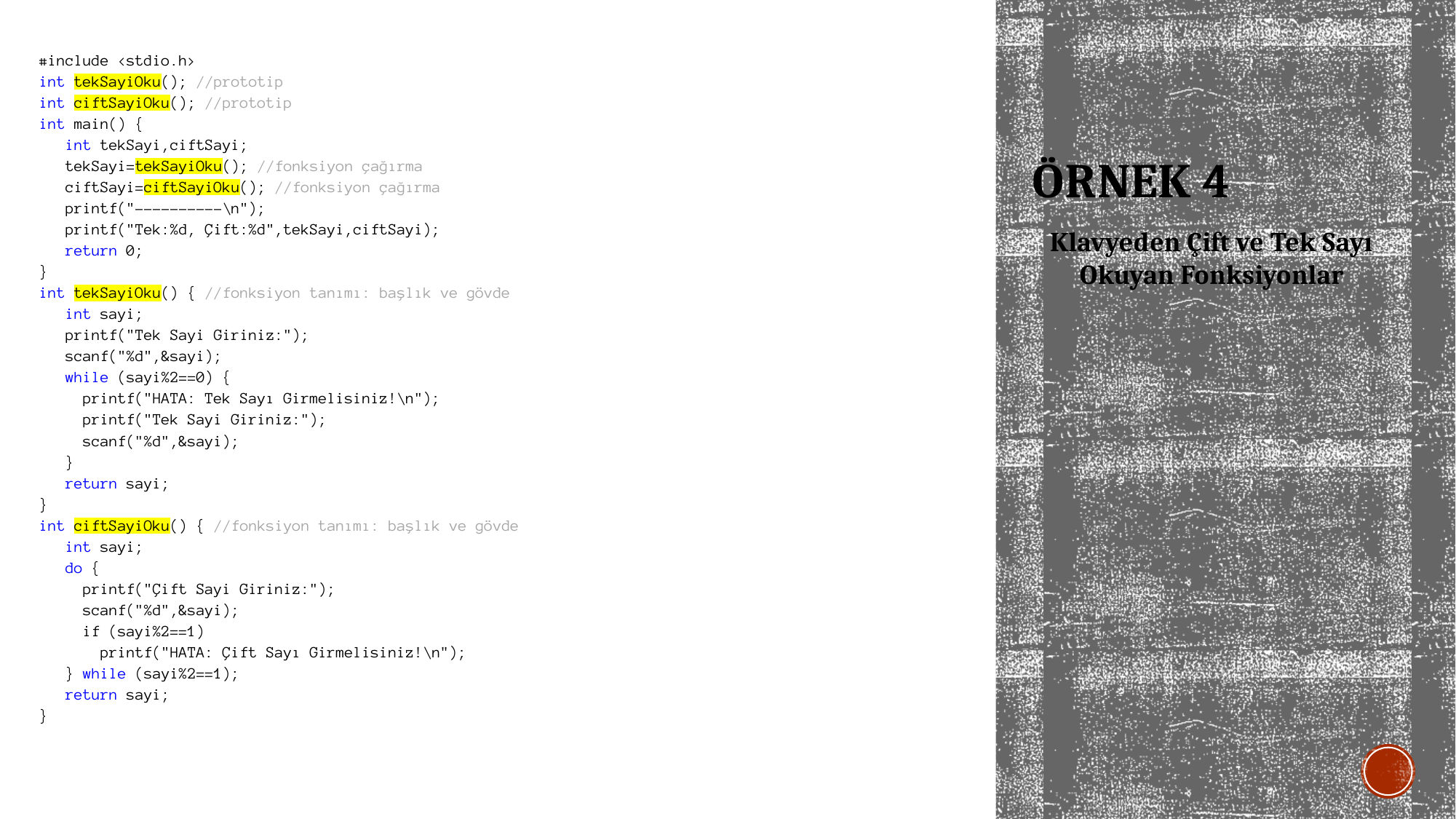

#include <stdio.h>
int tekSayiOku(); //prototip
int ciftSayiOku(); //prototip
int main() {
   int tekSayi,ciftSayi;
   tekSayi=tekSayiOku(); //fonksiyon çağırma
   ciftSayi=ciftSayiOku(); //fonksiyon çağırma
   printf("----------\n");
   printf("Tek:%d, Çift:%d",tekSayi,ciftSayi);
   return 0;
}
int tekSayiOku() { //fonksiyon tanımı: başlık ve gövde
   int sayi;
   printf("Tek Sayi Giriniz:");
   scanf("%d",&sayi);
   while (sayi%2==0) {
     printf("HATA: Tek Sayı Girmelisiniz!\n");
     printf("Tek Sayi Giriniz:");
     scanf("%d",&sayi);
   }
   return sayi;
}
int ciftSayiOku() { //fonksiyon tanımı: başlık ve gövde
   int sayi;
   do {
     printf("Çift Sayi Giriniz:");
     scanf("%d",&sayi);
     if (sayi%2==1)
       printf("HATA: Çift Sayı Girmelisiniz!\n");
   } while (sayi%2==1);
   return sayi;
}
# ÖRNEK 4
Klavyeden Çift ve Tek Sayı Okuyan Fonksiyonlar